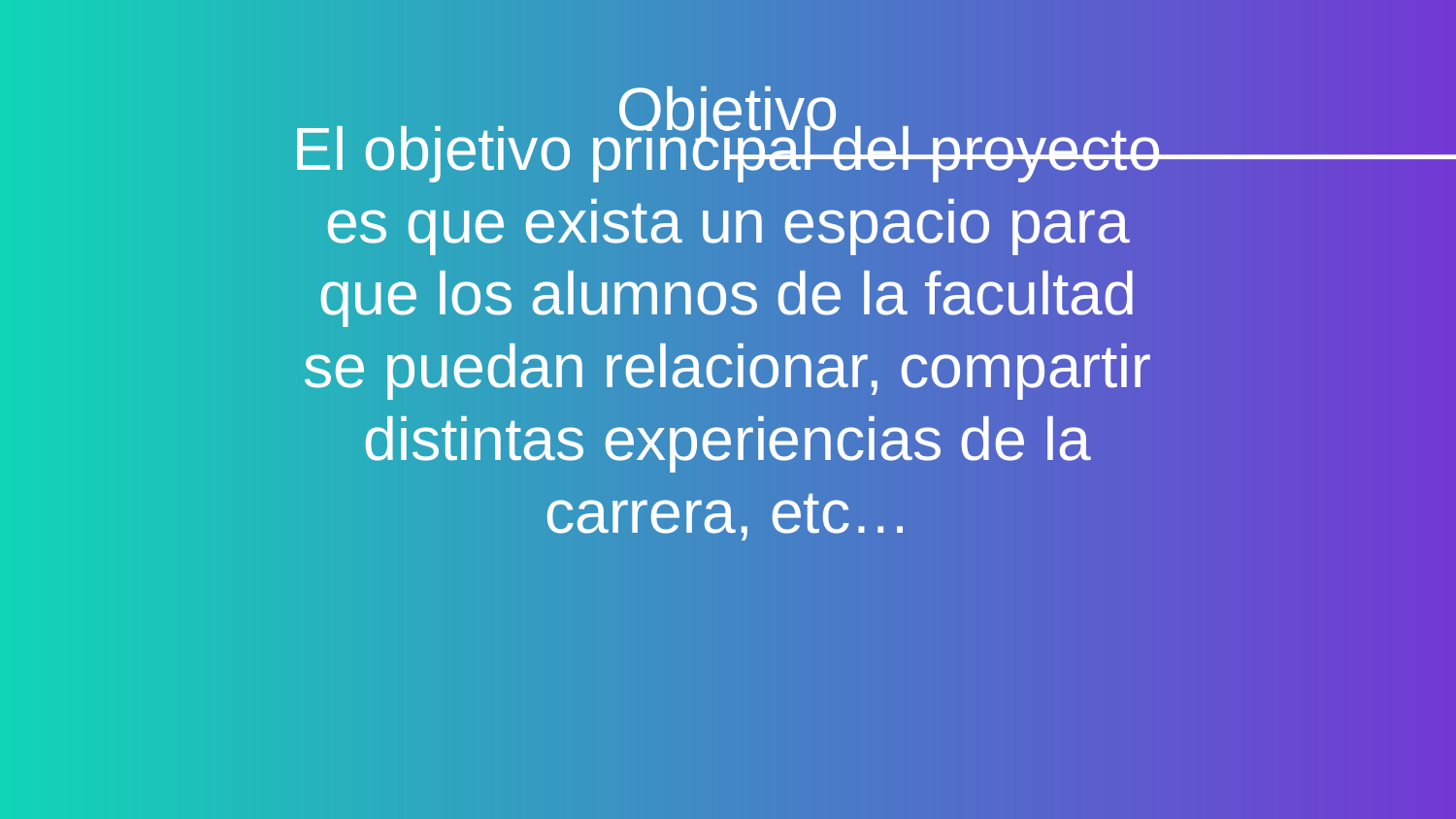

# Objetivo
El objetivo principal del proyecto es que exista un espacio para que los alumnos de la facultad se puedan relacionar, compartir distintas experiencias de la carrera, etc…